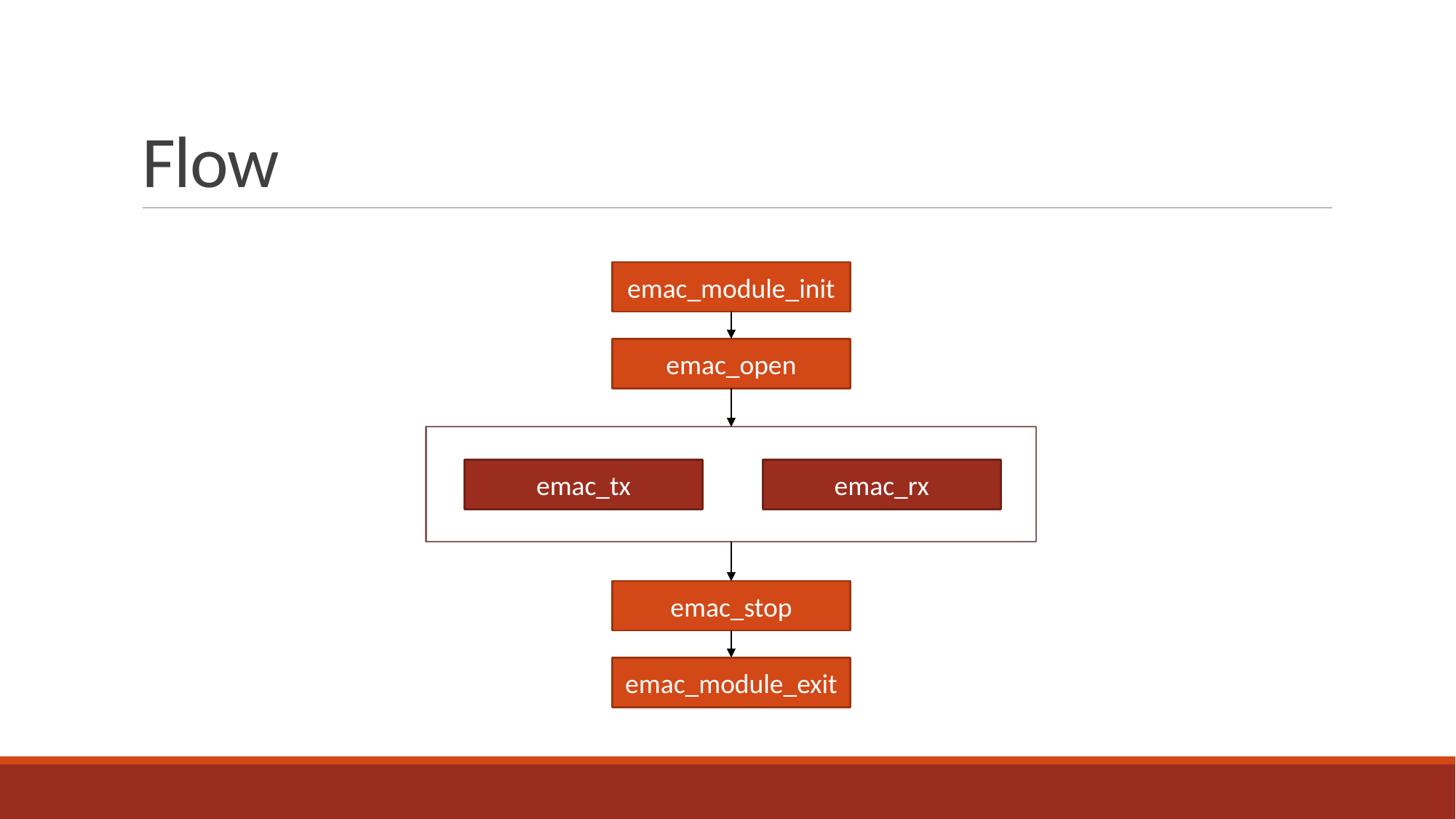

# Flow
emac_module_init
emac_open

emac_tx
emac_rx
emac_stop
emac_module_exit